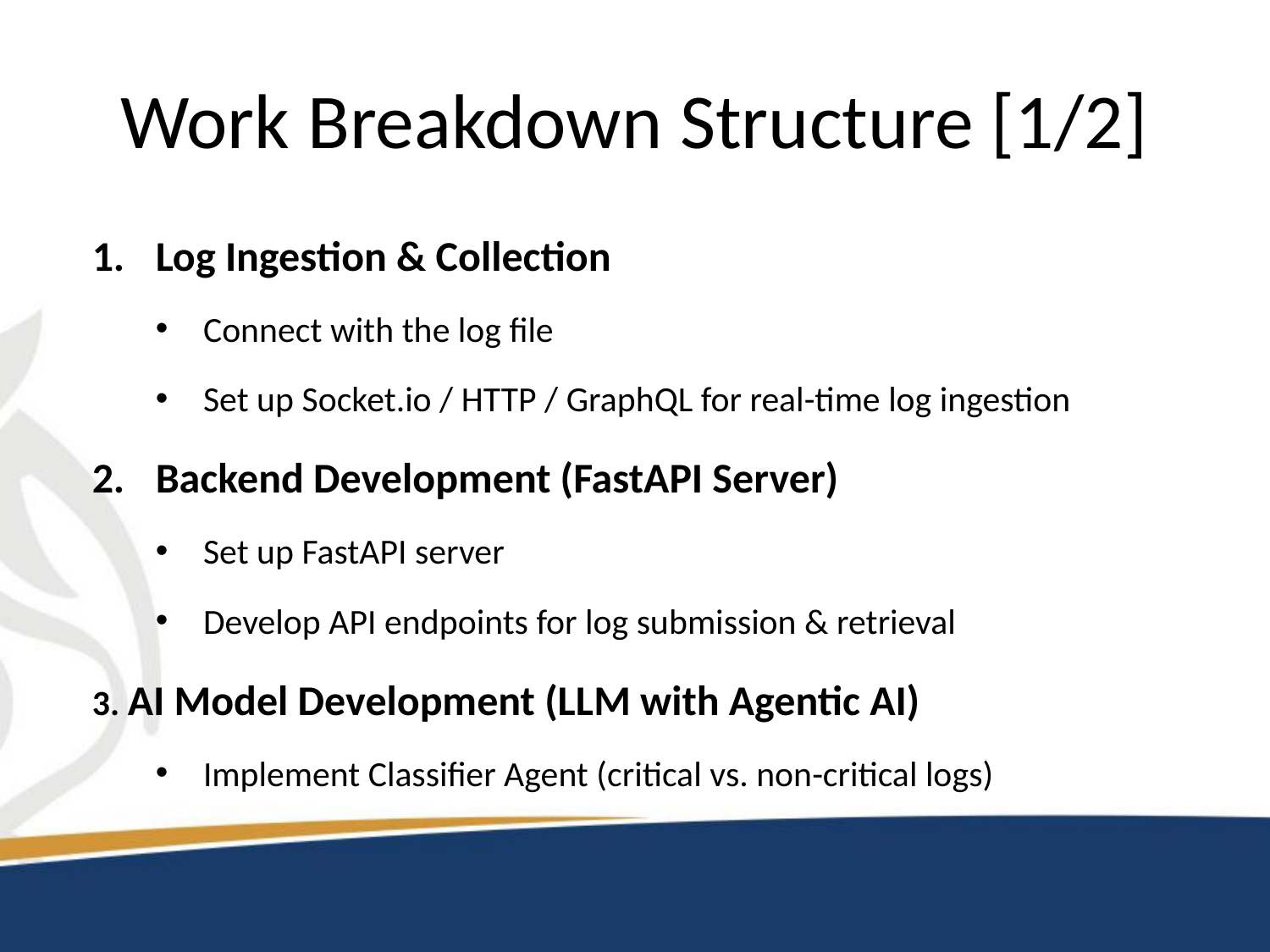

# Work Breakdown Structure [1/2]
Log Ingestion & Collection
Connect with the log file
Set up Socket.io / HTTP / GraphQL for real-time log ingestion
Backend Development (FastAPI Server)
Set up FastAPI server
Develop API endpoints for log submission & retrieval
3. AI Model Development (LLM with Agentic AI)
Implement Classifier Agent (critical vs. non-critical logs)